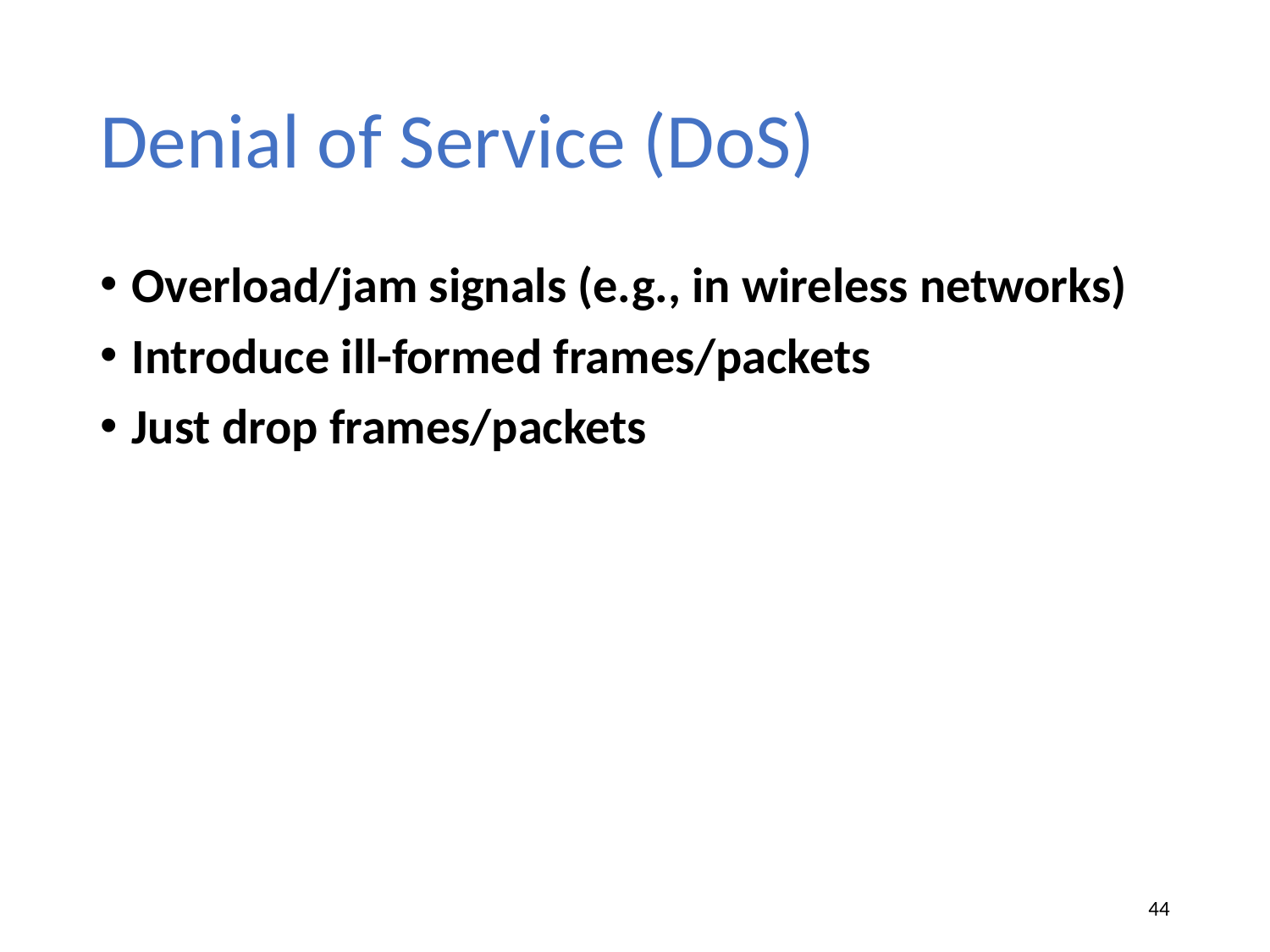

# Denial of Service (DoS)
Overload/jam signals (e.g., in wireless networks)
Introduce ill-formed frames/packets
Just drop frames/packets

44